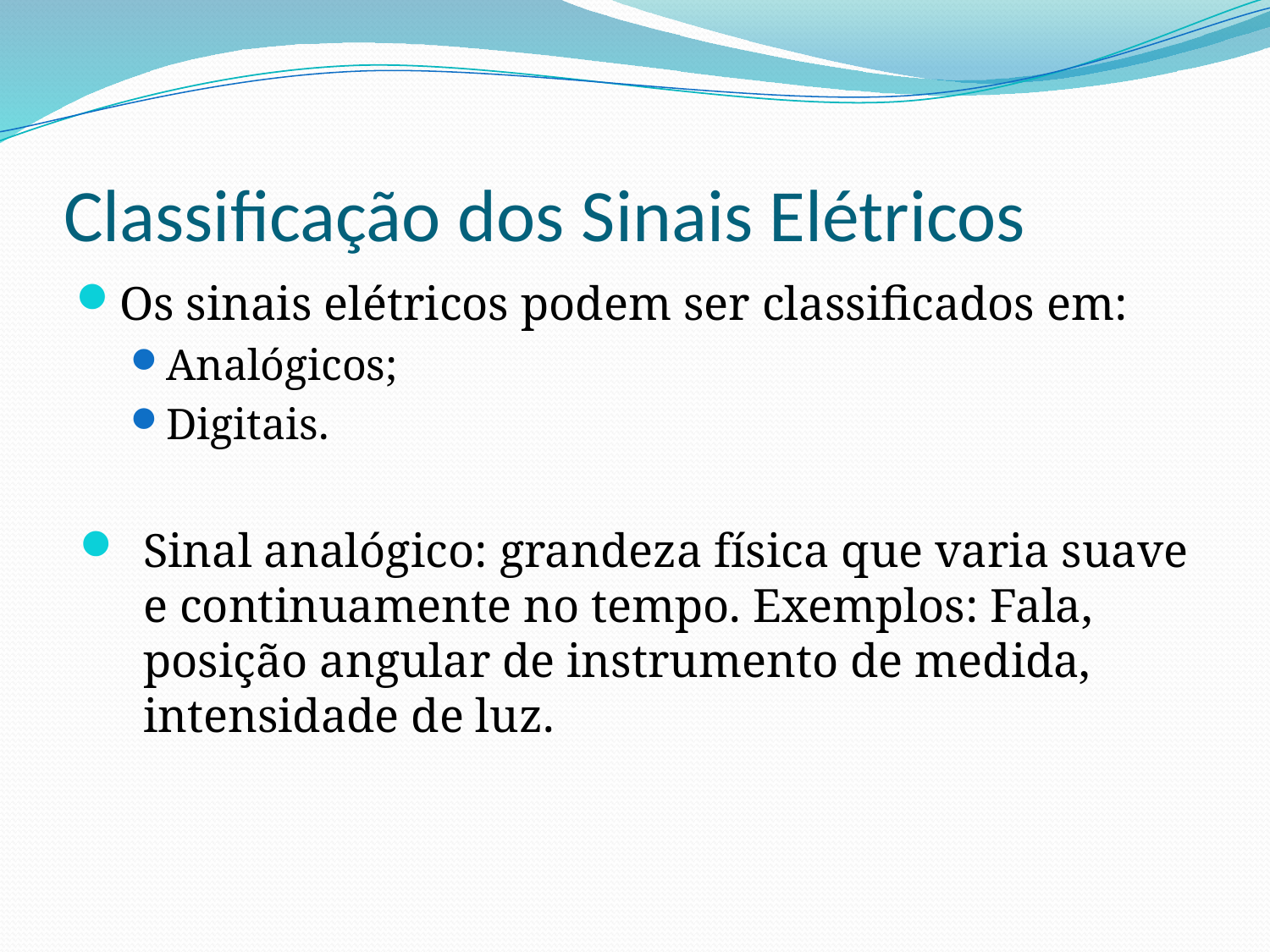

# Classificação dos Sinais Elétricos
Os sinais elétricos podem ser classificados em:
Analógicos;
Digitais.

Sinal analógico: grandeza física que varia suave e continuamente no tempo. Exemplos: Fala, posição angular de instrumento de medida, intensidade de luz.